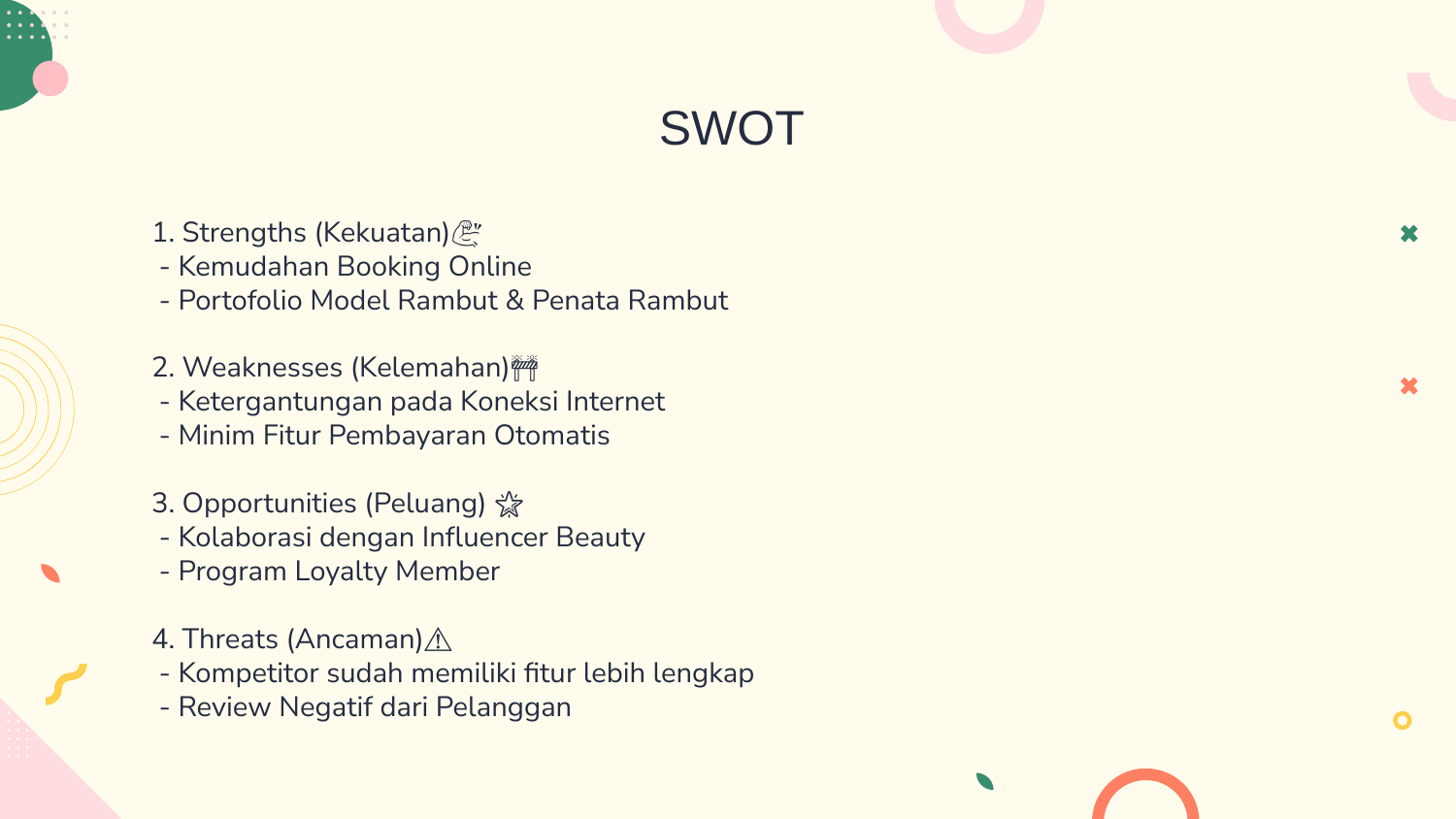

# SWOT
1. Strengths (Kekuatan)💪
 - Kemudahan Booking Online
 - Portofolio Model Rambut & Penata Rambut

2. Weaknesses (Kelemahan)🚧
 - Ketergantungan pada Koneksi Internet
 - Minim Fitur Pembayaran Otomatis

3. Opportunities (Peluang) 🌟
 - Kolaborasi dengan Influencer Beauty
 - Program Loyalty Member

4. Threats (Ancaman)⚠️
 - Kompetitor sudah memiliki fitur lebih lengkap
 - Review Negatif dari Pelanggan